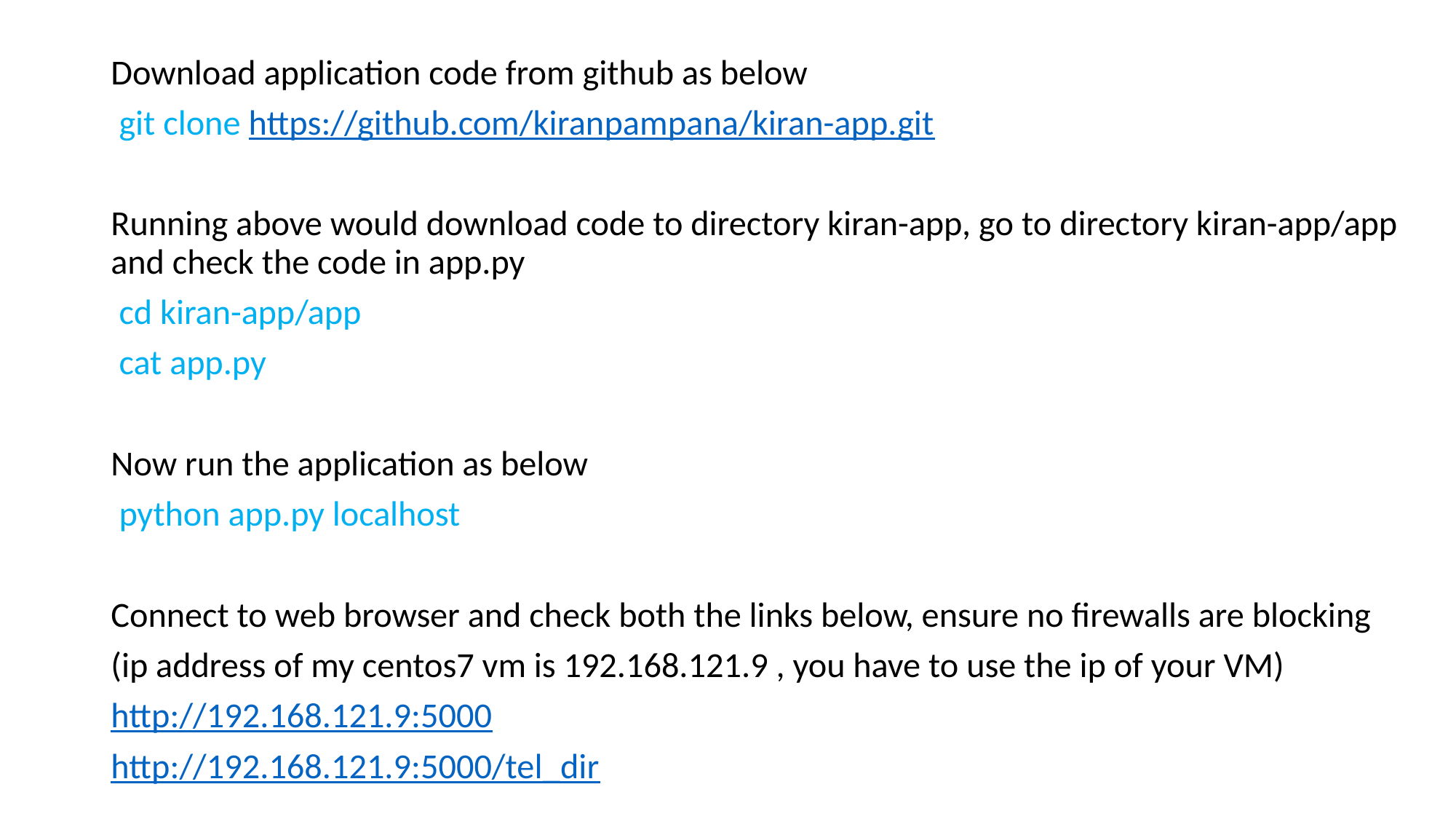

Download application code from github as below
 git clone https://github.com/kiranpampana/kiran-app.git

Running above would download code to directory kiran-app, go to directory kiran-app/app  and check the code in app.py
 cd kiran-app/app
 cat app.py

Now run the application as below
 python app.py localhost

Connect to web browser and check both the links below, ensure no firewalls are blocking
(ip address of my centos7 vm is 192.168.121.9 , you have to use the ip of your VM)
http://192.168.121.9:5000
http://192.168.121.9:5000/tel_dir